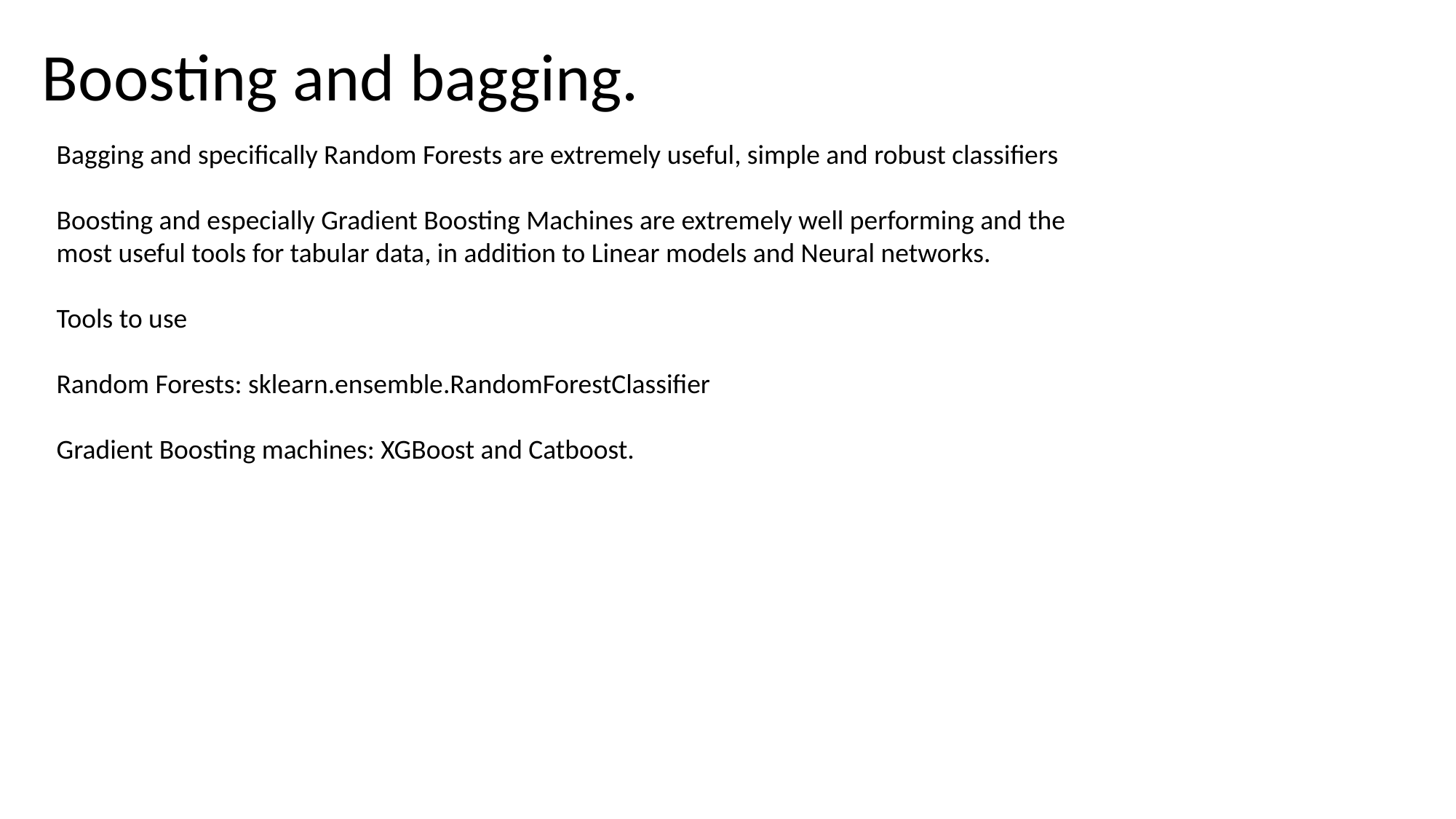

# Boosting and bagging.
Bagging and specifically Random Forests are extremely useful, simple and robust classifiers

Boosting and especially Gradient Boosting Machines are extremely well performing and the most useful tools for tabular data, in addition to Linear models and Neural networks.

Tools to use

Random Forests: sklearn.ensemble.RandomForestClassifier

Gradient Boosting machines: XGBoost and Catboost.